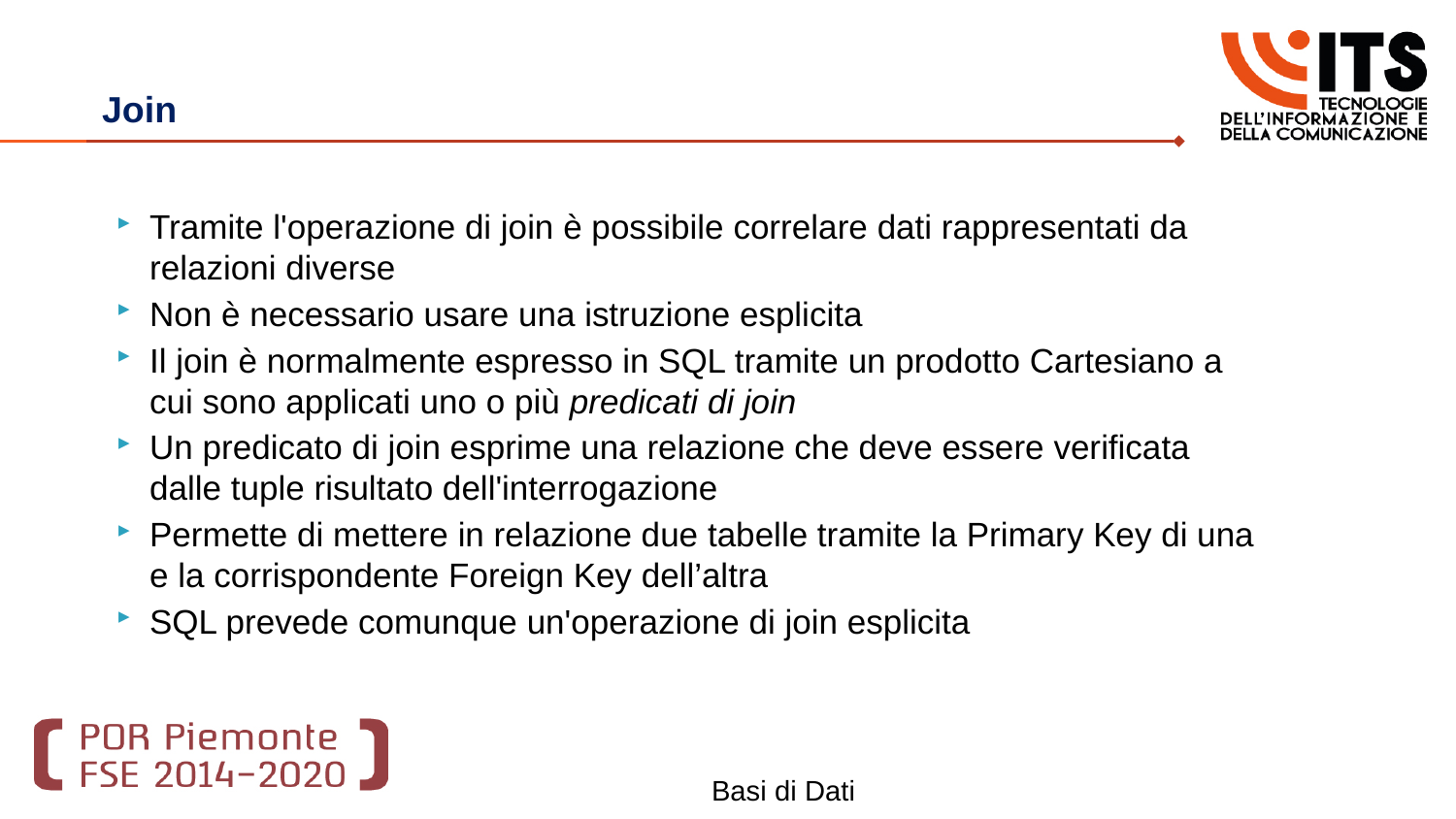

# Join

Tramite l'operazione di join è possibile correlare dati rappresentati da relazioni diverse
Non è necessario usare una istruzione esplicita
Il join è normalmente espresso in SQL tramite un prodotto Cartesiano a cui sono applicati uno o più predicati di join
Un predicato di join esprime una relazione che deve essere verificata dalle tuple risultato dell'interrogazione
Permette di mettere in relazione due tabelle tramite la Primary Key di una e la corrispondente Foreign Key dell’altra
SQL prevede comunque un'operazione di join esplicita

Basi di Dati